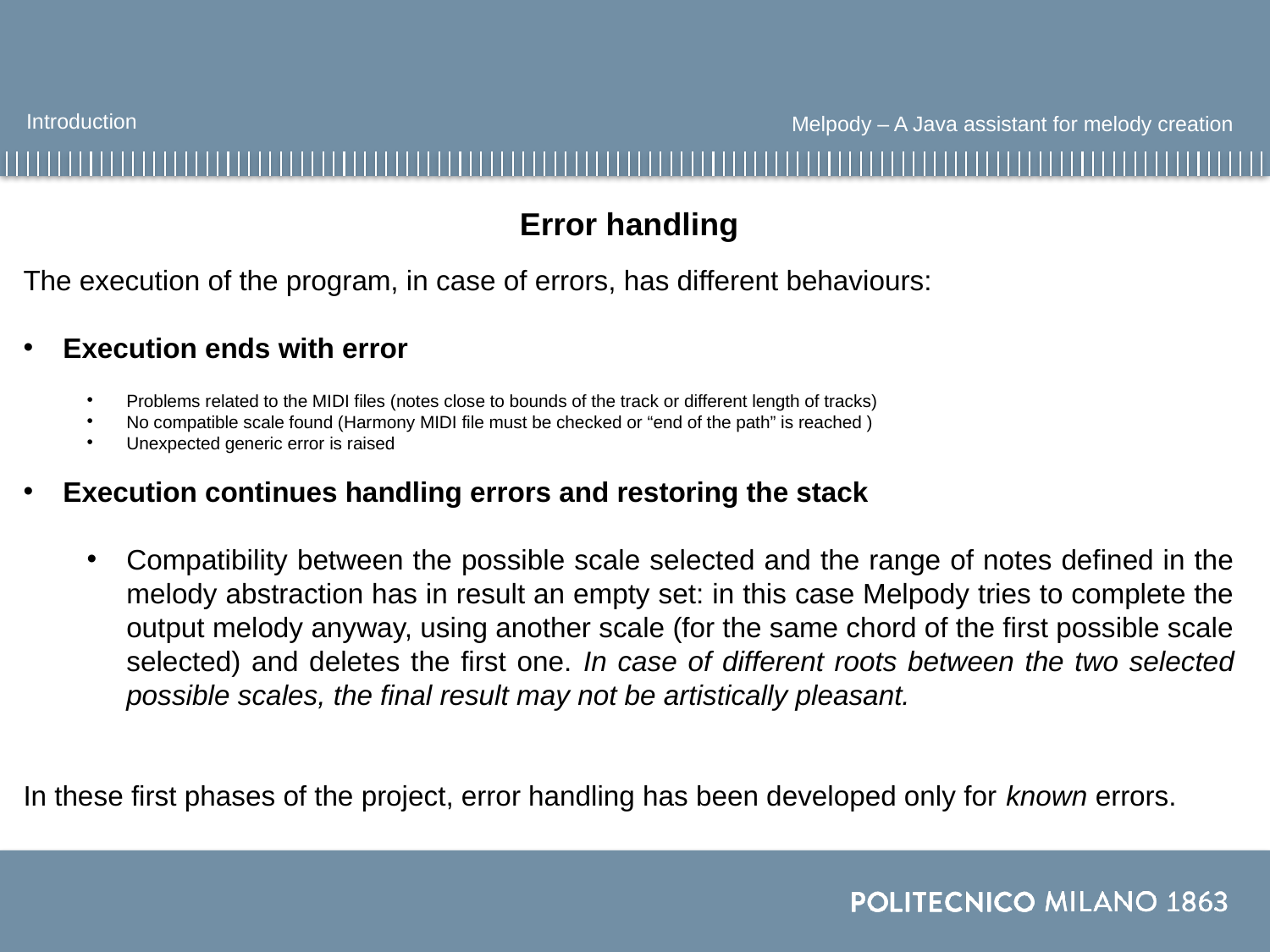

Introduction
Melpody – A Java assistant for melody creation
Error handling
The execution of the program, in case of errors, has different behaviours:

Execution ends with error

Problems related to the MIDI files (notes close to bounds of the track or different length of tracks)
No compatible scale found (Harmony MIDI file must be checked or “end of the path” is reached )
Unexpected generic error is raised

Execution continues handling errors and restoring the stack

Compatibility between the possible scale selected and the range of notes defined in the melody abstraction has in result an empty set: in this case Melpody tries to complete the output melody anyway, using another scale (for the same chord of the first possible scale selected) and deletes the first one. In case of different roots between the two selected possible scales, the final result may not be artistically pleasant.

In these first phases of the project, error handling has been developed only for known errors.